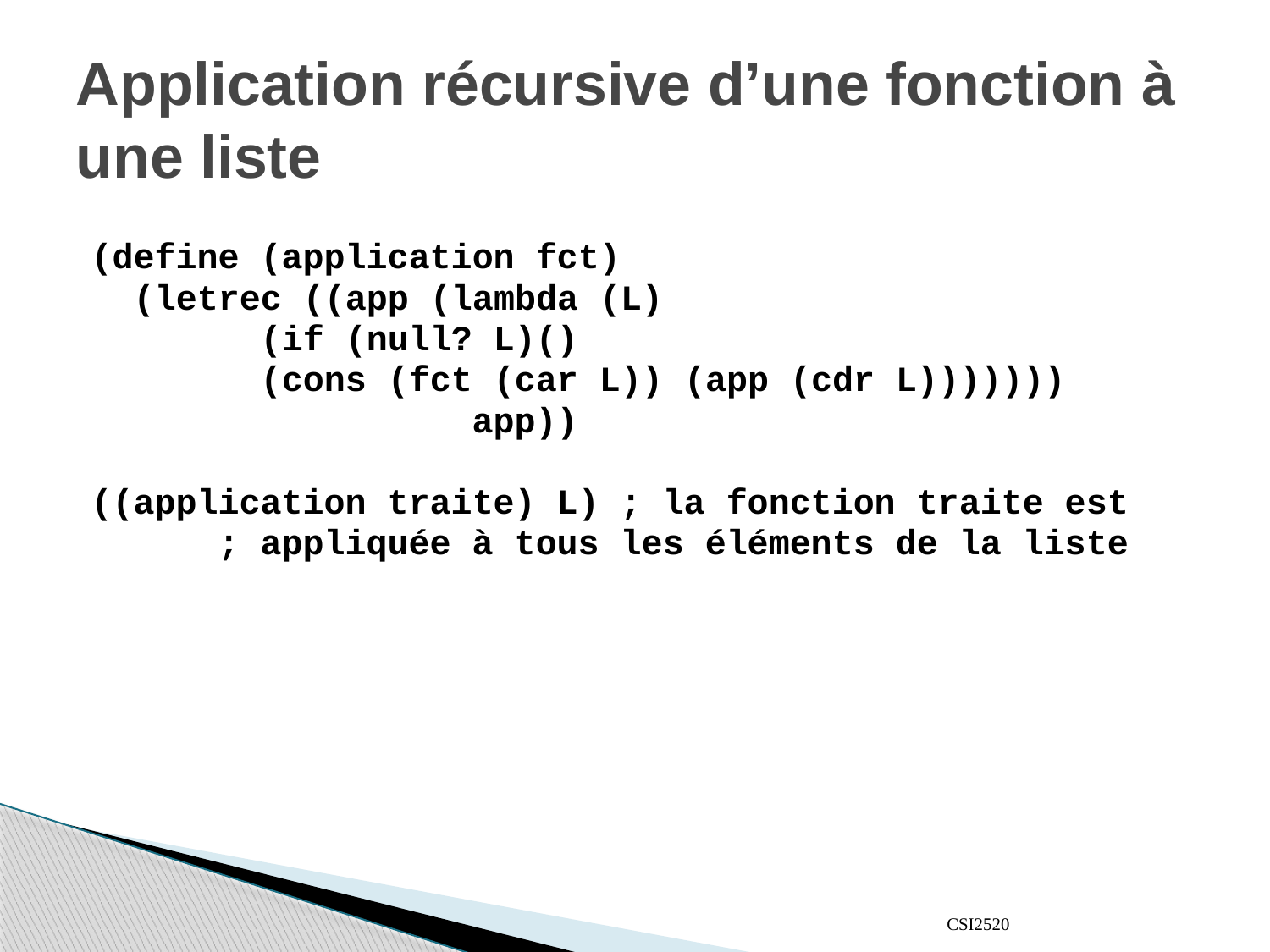

# Application récursive d’une fonction à une liste
(define (application fct)
  (letrec ((app (lambda (L)
        (if (null? L)()
        (cons (fct (car L)) (app (cdr L)))))))
                  app))

((application traite) L) ; la fonction traite est
      ; appliquée à tous les éléments de la liste

CSI2520